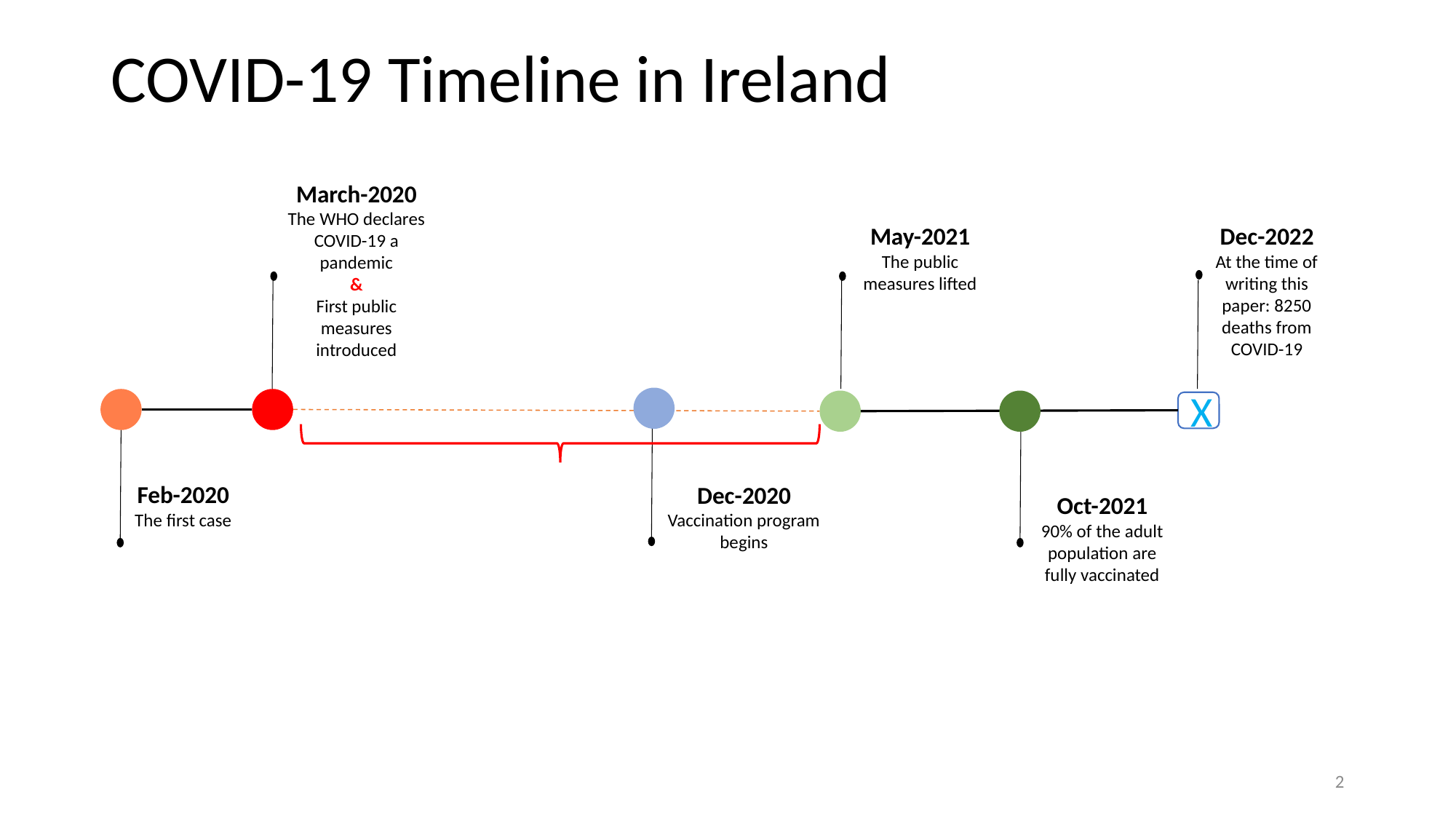

# COVID-19 Timeline in Ireland
March-2020
The WHO declares COVID-19 a pandemic
&
First public measures introduced

May-2021
The public measures lifted
Dec-2022
At the time of writing this paper: 8250 deaths from COVID-19

X
Feb-2020
The first case
Dec-2020
Vaccination program begins
Oct-2021
90% of the adult population are fully vaccinated

2